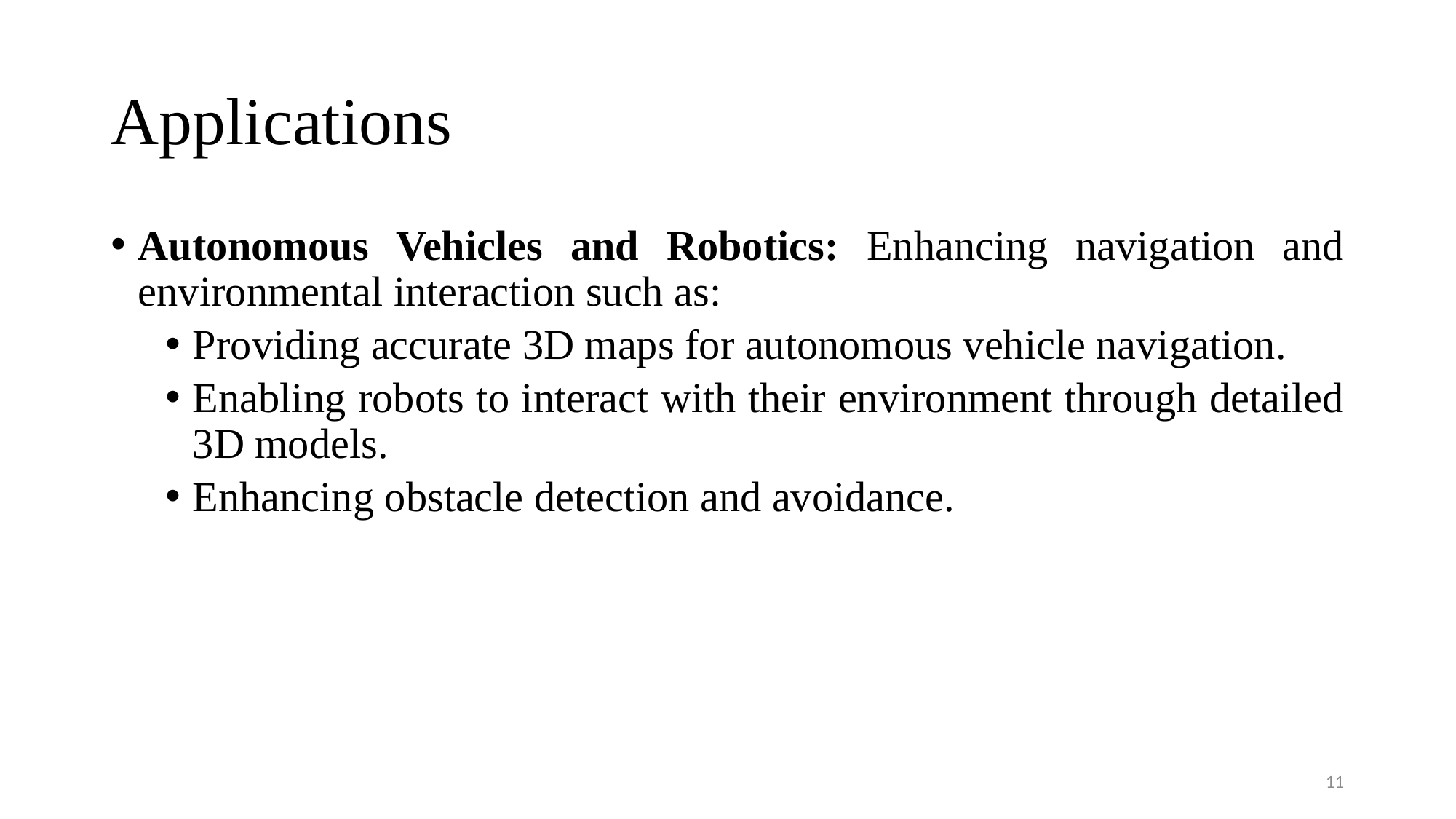

# Applications
Autonomous Vehicles and Robotics: Enhancing navigation and environmental interaction such as:
Providing accurate 3D maps for autonomous vehicle navigation.
Enabling robots to interact with their environment through detailed 3D models.
Enhancing obstacle detection and avoidance.

11